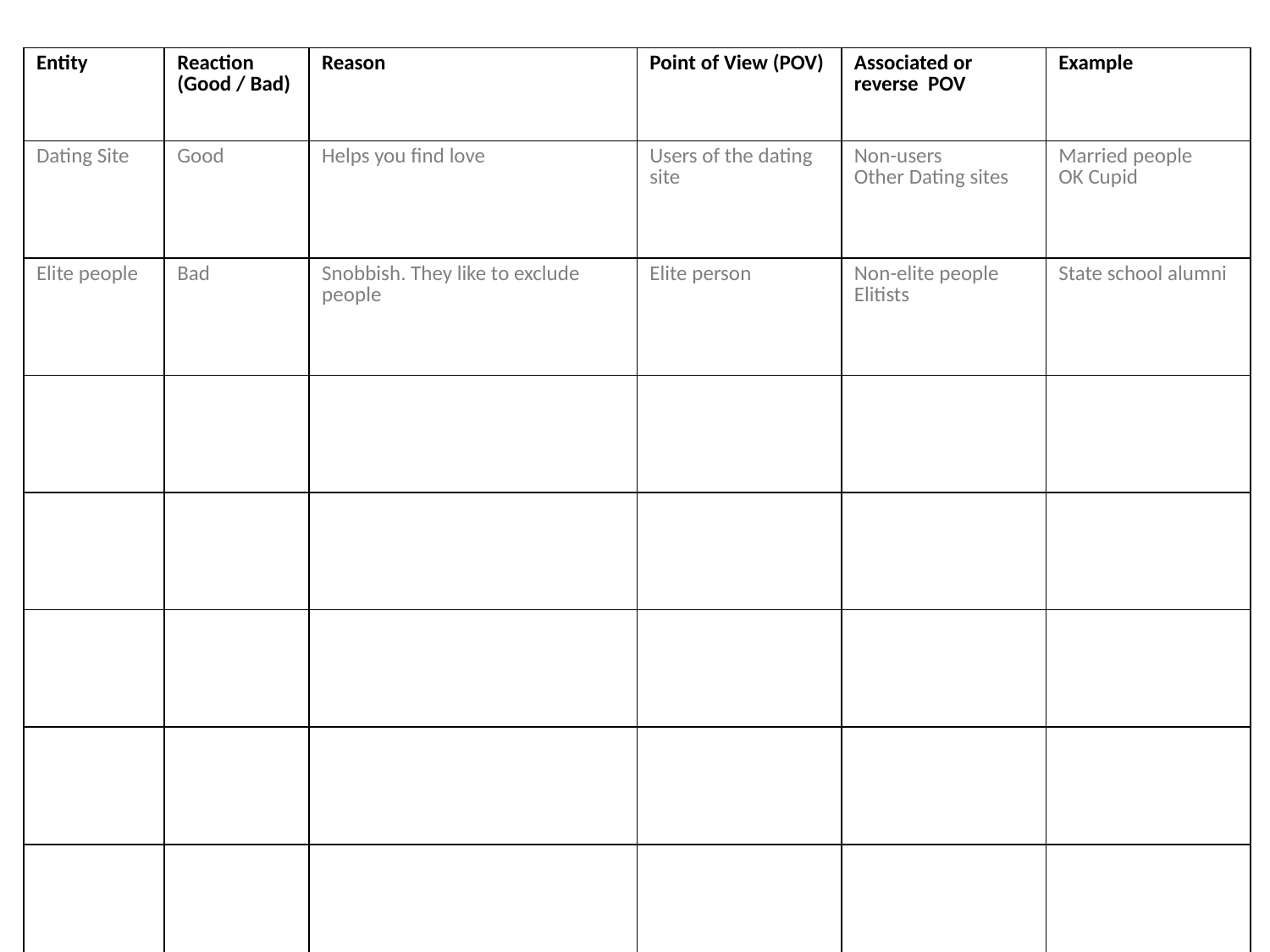

| Entity | Reaction (Good / Bad) | Reason | Point of View (POV) | Associated or reverse POV | Example |
| --- | --- | --- | --- | --- | --- |
| Dating Site | Good | Helps you find love | Users of the dating site | Non-users Other Dating sites | Married people OK Cupid |
| Elite people | Bad | Snobbish. They like to exclude people | Elite person | Non-elite people Elitists | State school alumni |
|  |  |  |  |  |  |
|  |  |  |  |  |  |
|  |  |  |  |  |  |
|  |  |  |  |  |  |
|  |  |  |  |  |  |